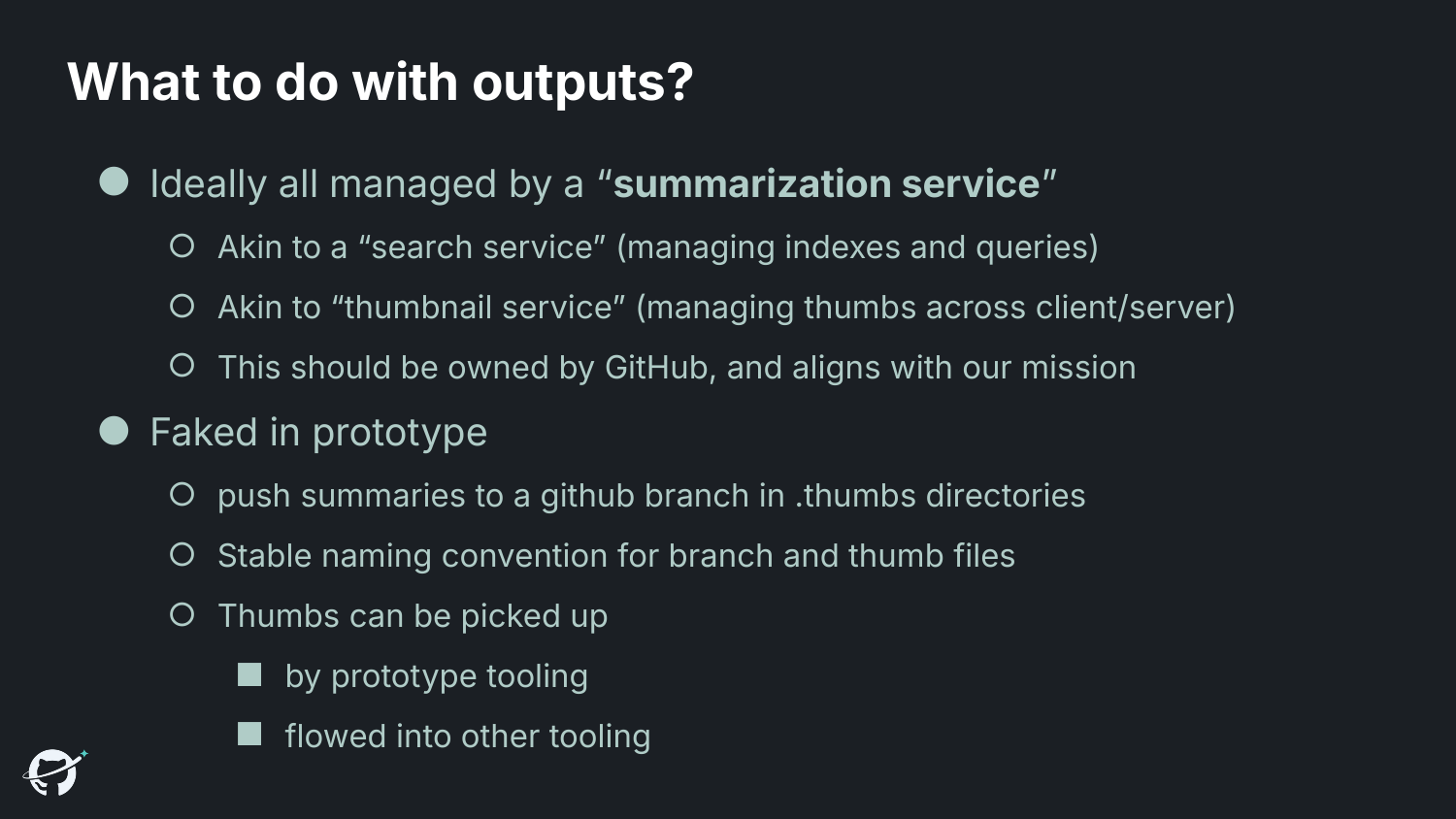

# What to do with outputs?
Ideally all managed by a “summarization service”
Akin to a “search service” (managing indexes and queries)
Akin to “thumbnail service” (managing thumbs across client/server)
This should be owned by GitHub, and aligns with our mission
Faked in prototype
push summaries to a github branch in .thumbs directories
Stable naming convention for branch and thumb files
Thumbs can be picked up
by prototype tooling
flowed into other tooling